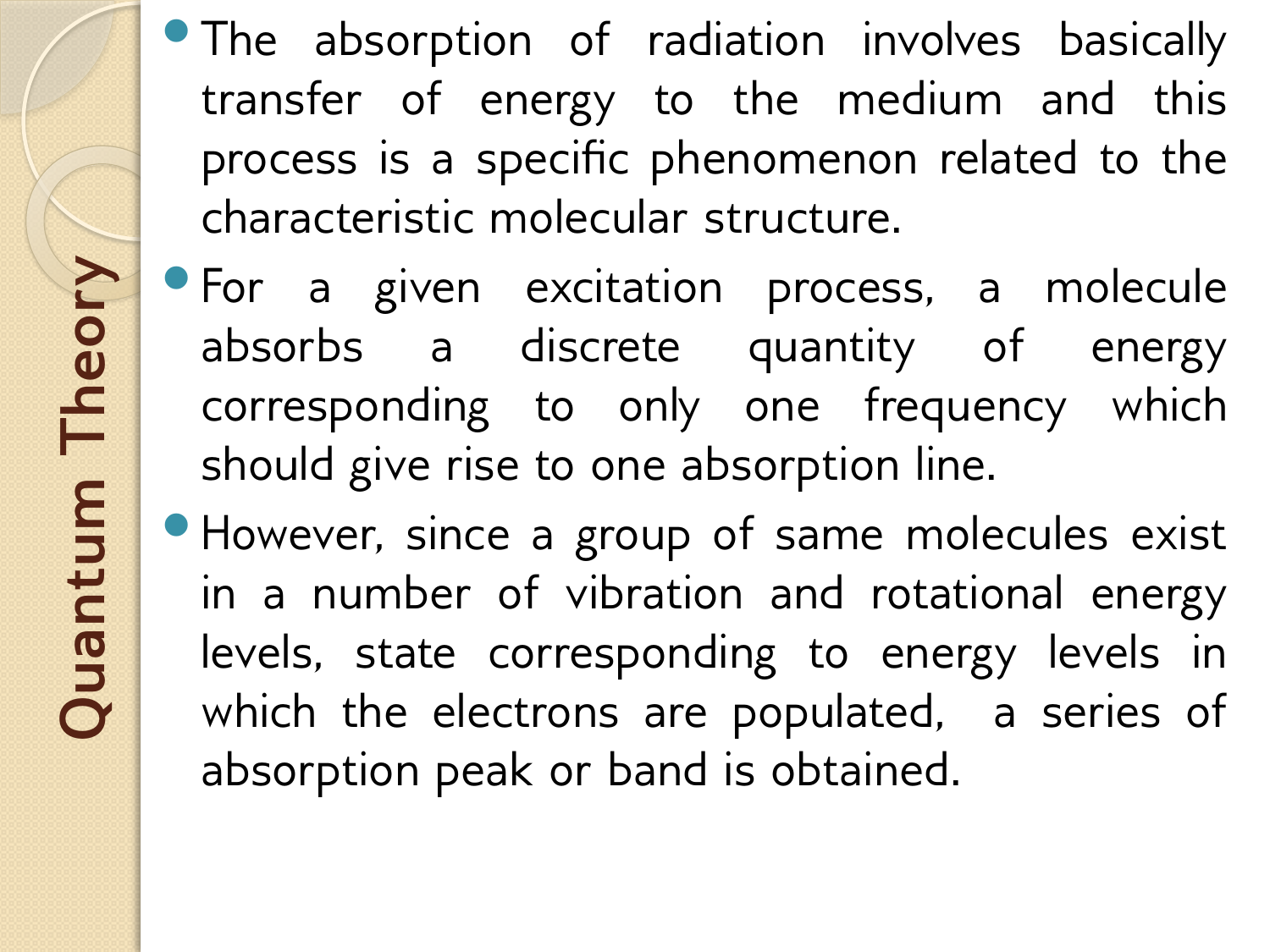

The absorption of radiation involves basically transfer of energy to the medium and this process is a specific phenomenon related to the characteristic molecular structure.
For a given excitation process, a molecule absorbs a discrete quantity of energy corresponding to only one frequency which should give rise to one absorption line.
However, since a group of same molecules exist in a number of vibration and rotational energy levels, state corresponding to energy levels in which the electrons are populated,  a series of absorption peak or band is obtained.
# Quantum Theory